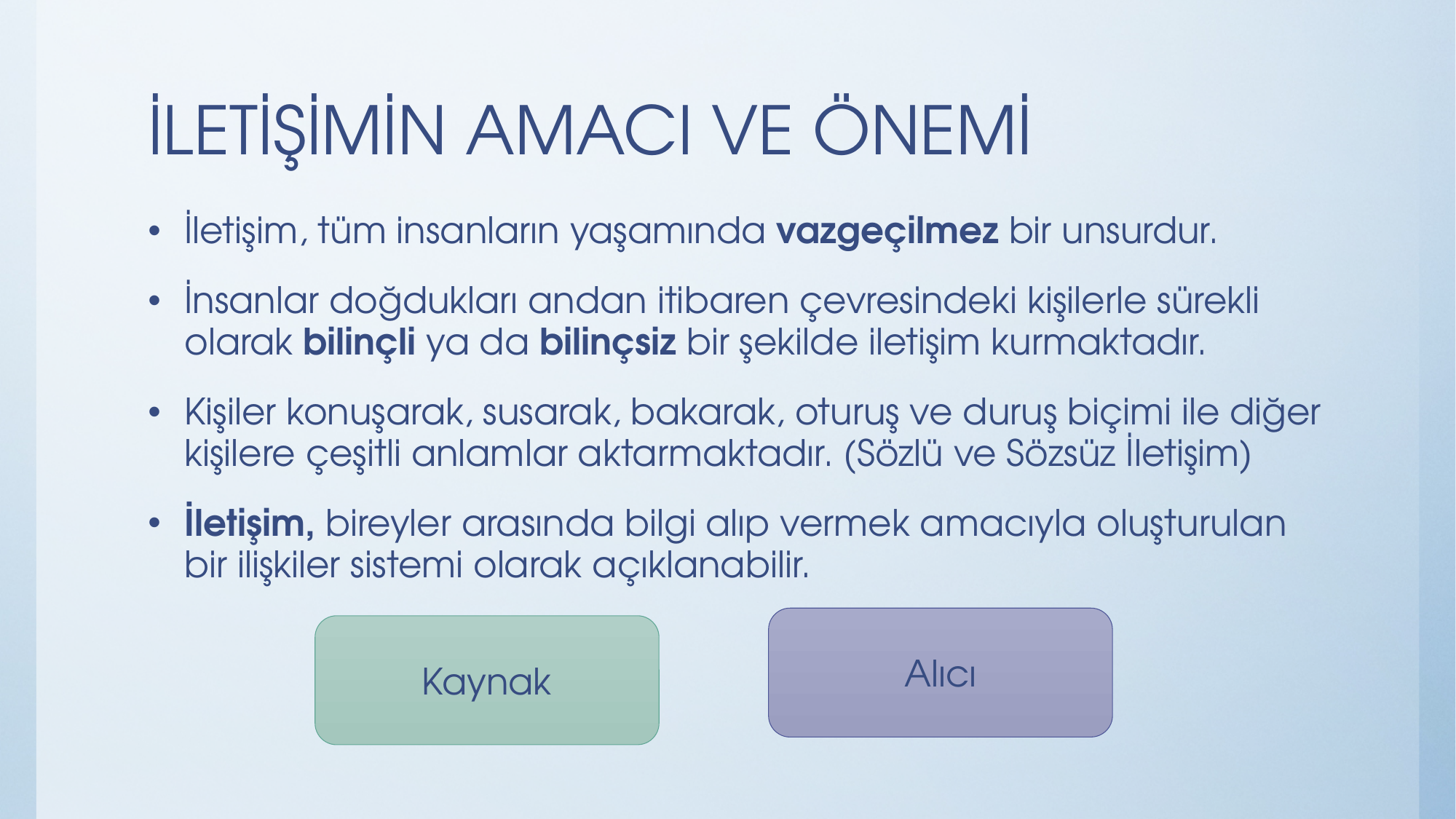

# İLETİŞİMİN AMACI VE ÖNEMİ
İletişim, tüm insanların yaşamında vazgeçilmez bir unsurdur.
İnsanlar doğdukları andan itibaren çevresindeki kişilerle sürekli olarak bilinçli ya da bilinçsiz bir şekilde iletişim kurmaktadır.
Kişiler konuşarak, susarak, bakarak, oturuş ve duruş biçimi ile diğer kişilere çeşitli anlamlar aktarmaktadır. (Sözlü ve Sözsüz İletişim)
İletişim, bireyler arasında bilgi alıp vermek amacıyla oluşturulan bir ilişkiler sistemi olarak açıklanabilir.

Alıcı
Kaynak